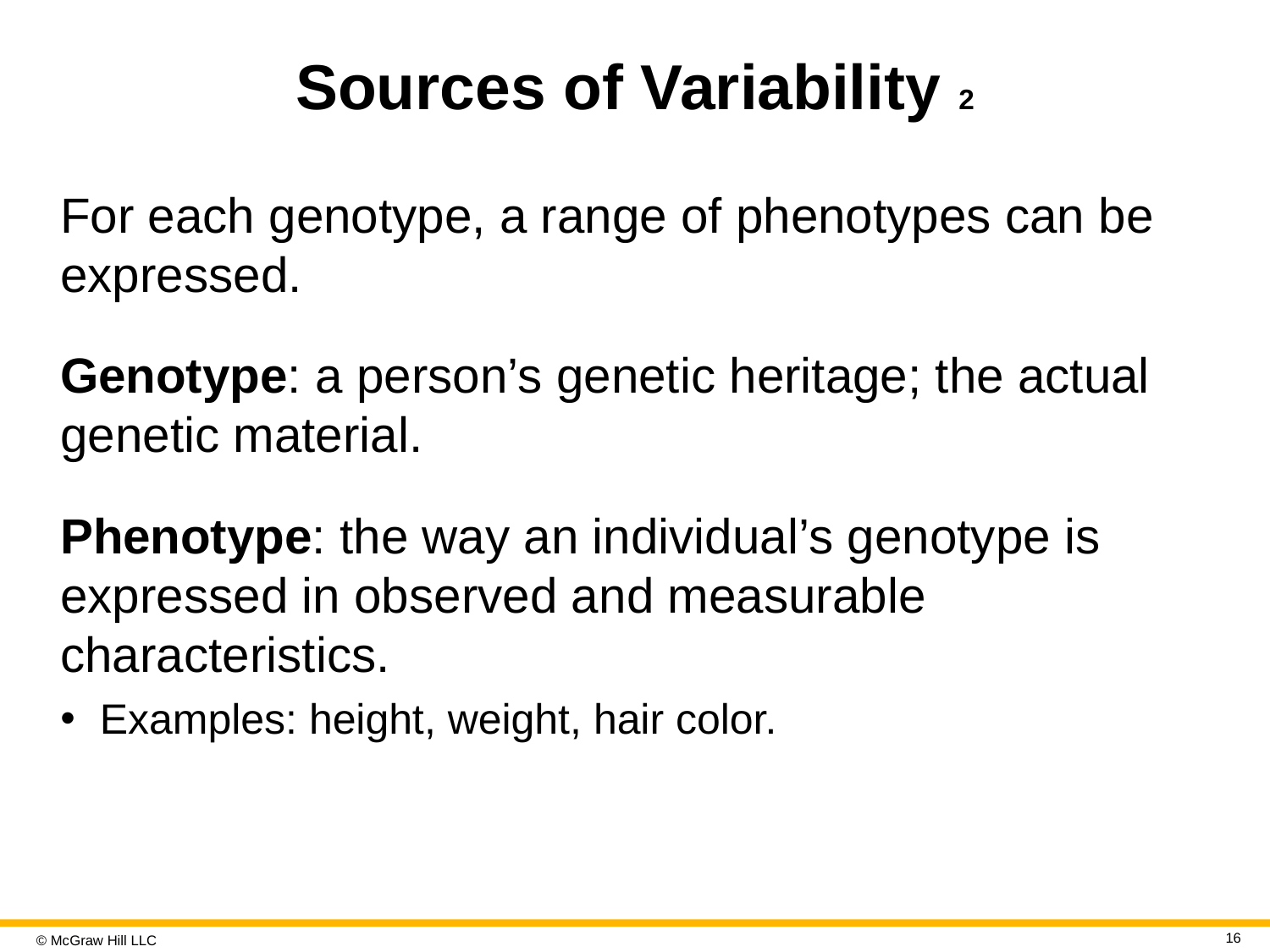

# Sources of Variability 2
For each genotype, a range of phenotypes can be expressed.
Genotype: a person’s genetic heritage; the actual genetic material.
Phenotype: the way an individual’s genotype is expressed in observed and measurable characteristics.
Examples: height, weight, hair color.
16